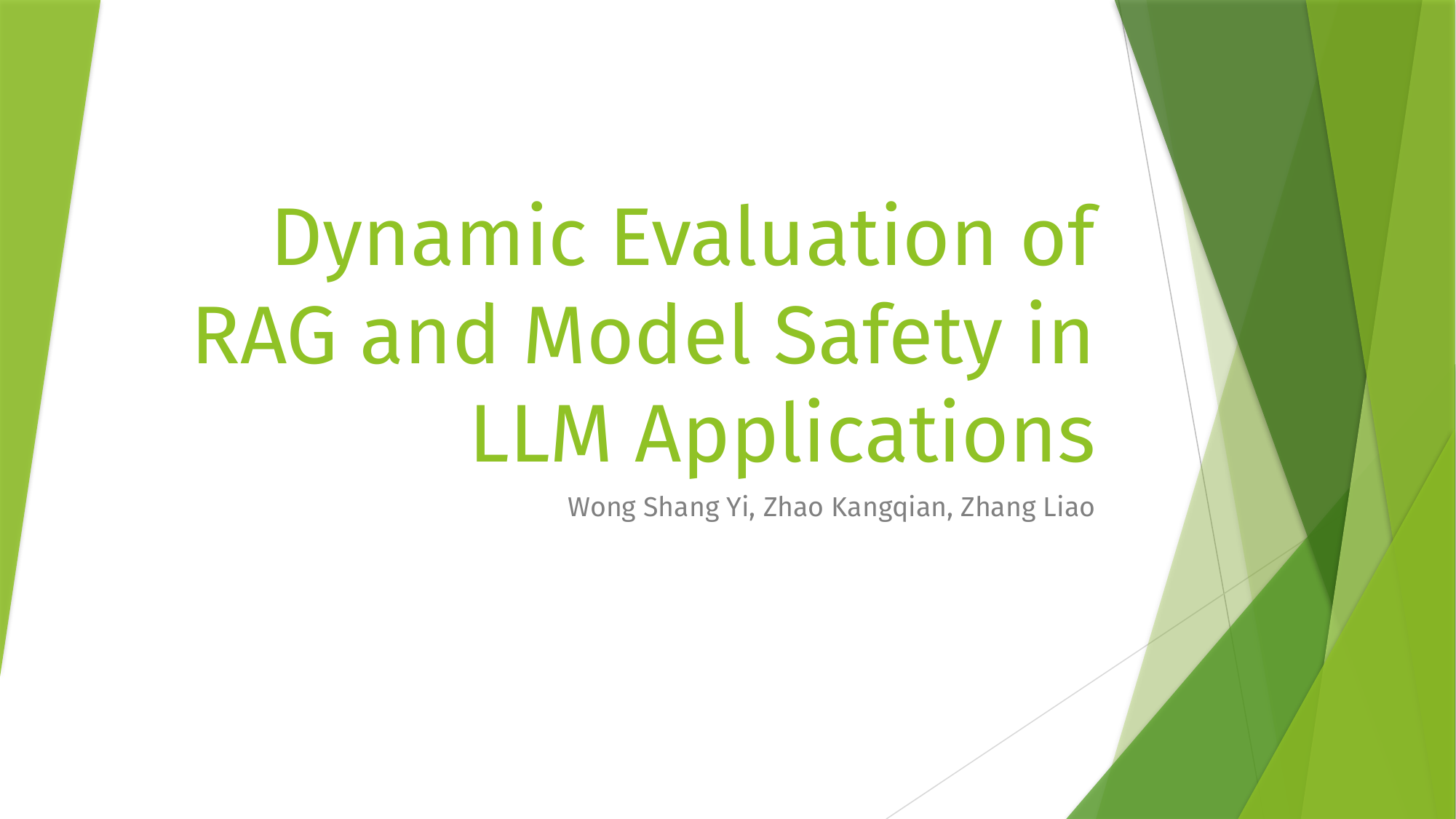

# Dynamic Evaluation of RAG and Model Safety in LLM Applications
Wong Shang Yi, Zhao Kangqian, Zhang Liao